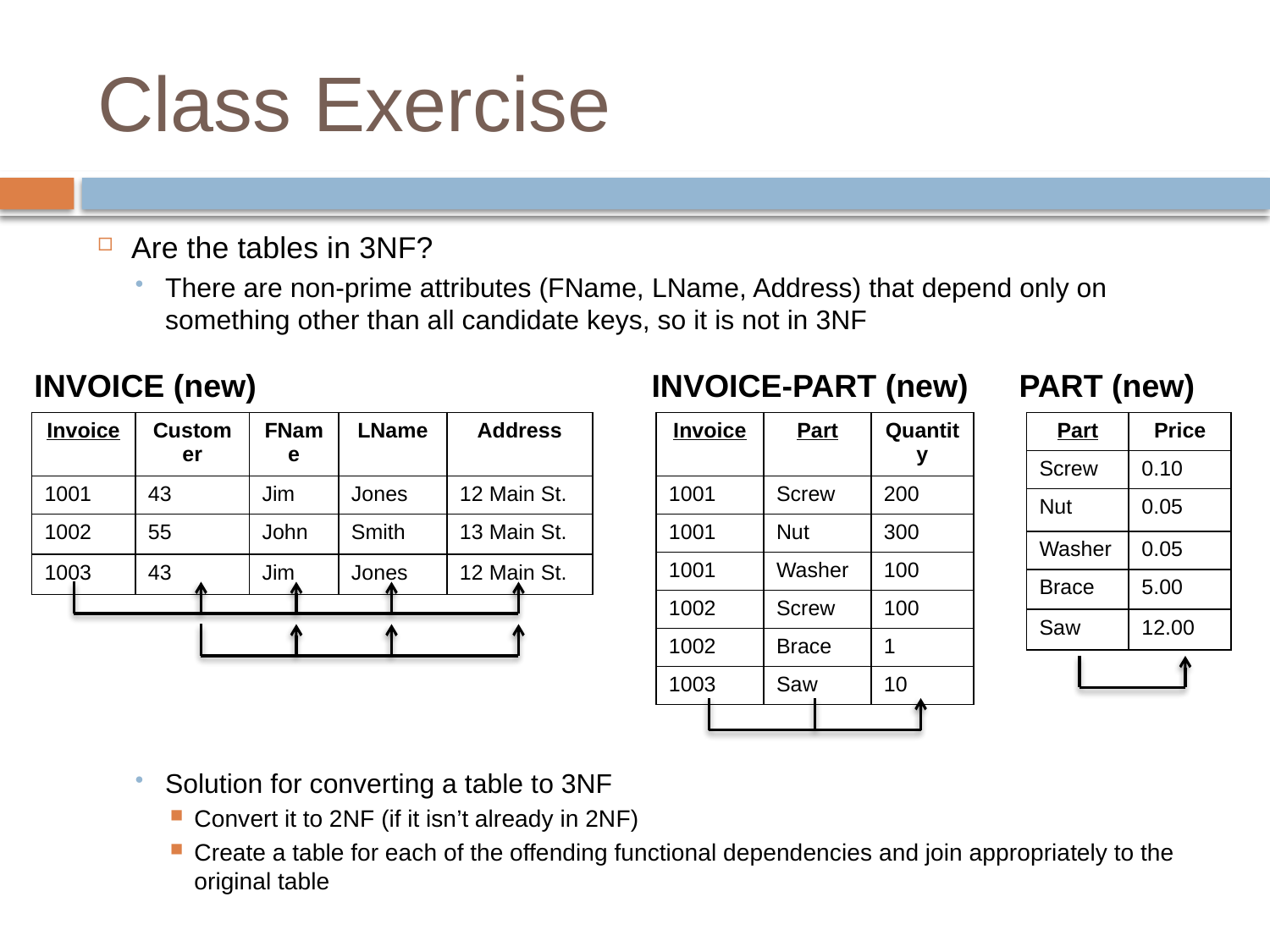

# Class Exercise
Are the tables in 3NF?
There are non-prime attributes (FName, LName, Address) that depend only on something other than all candidate keys, so it is not in 3NF

Solution for converting a table to 3NF
Convert it to 2NF (if it isn’t already in 2NF)
Create a table for each of the offending functional dependencies and join appropriately to the original table

INVOICE (new)
INVOICE-PART (new)
PART (new)
| Invoice | Customer | FName | LName | Address |
| --- | --- | --- | --- | --- |
| 1001 | 43 | Jim | Jones | 12 Main St. |
| 1002 | 55 | John | Smith | 13 Main St. |
| 1003 | 43 | Jim | Jones | 12 Main St. |
| Invoice | Part | Quantity |
| --- | --- | --- |
| 1001 | Screw | 200 |
| 1001 | Nut | 300 |
| 1001 | Washer | 100 |
| 1002 | Screw | 100 |
| 1002 | Brace | 1 |
| 1003 | Saw | 10 |
| Part | Price |
| --- | --- |
| Screw | 0.10 |
| Nut | 0.05 |
| Washer | 0.05 |
| Brace | 5.00 |
| Saw | 12.00 |